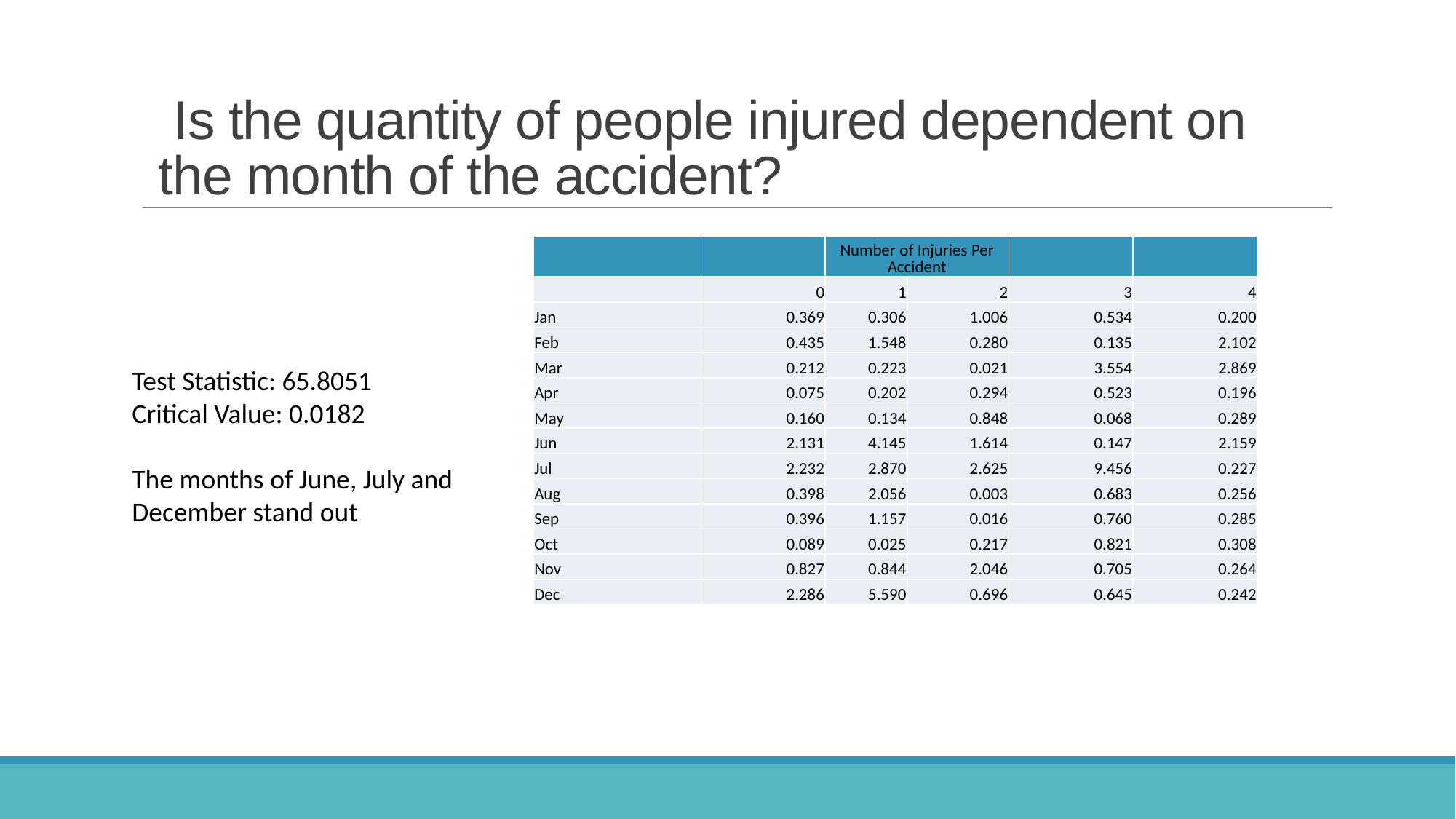

# Is the quantity of people injured dependent on the month of the accident?
|  |  | Number of Injuries Per Accident |  |  |  |
| --- | --- | --- | --- | --- | --- |
|  | 0 | 1 | 2 | 3 | 4 |
| Jan | 0.369 | 0.306 | 1.006 | 0.534 | 0.200 |
| Feb | 0.435 | 1.548 | 0.280 | 0.135 | 2.102 |
| Mar | 0.212 | 0.223 | 0.021 | 3.554 | 2.869 |
| Apr | 0.075 | 0.202 | 0.294 | 0.523 | 0.196 |
| May | 0.160 | 0.134 | 0.848 | 0.068 | 0.289 |
| Jun | 2.131 | 4.145 | 1.614 | 0.147 | 2.159 |
| Jul | 2.232 | 2.870 | 2.625 | 9.456 | 0.227 |
| Aug | 0.398 | 2.056 | 0.003 | 0.683 | 0.256 |
| Sep | 0.396 | 1.157 | 0.016 | 0.760 | 0.285 |
| Oct | 0.089 | 0.025 | 0.217 | 0.821 | 0.308 |
| Nov | 0.827 | 0.844 | 2.046 | 0.705 | 0.264 |
| Dec | 2.286 | 5.590 | 0.696 | 0.645 | 0.242 |
Test Statistic: 65.8051
Critical Value: 0.0182

The months of June, July and December stand out